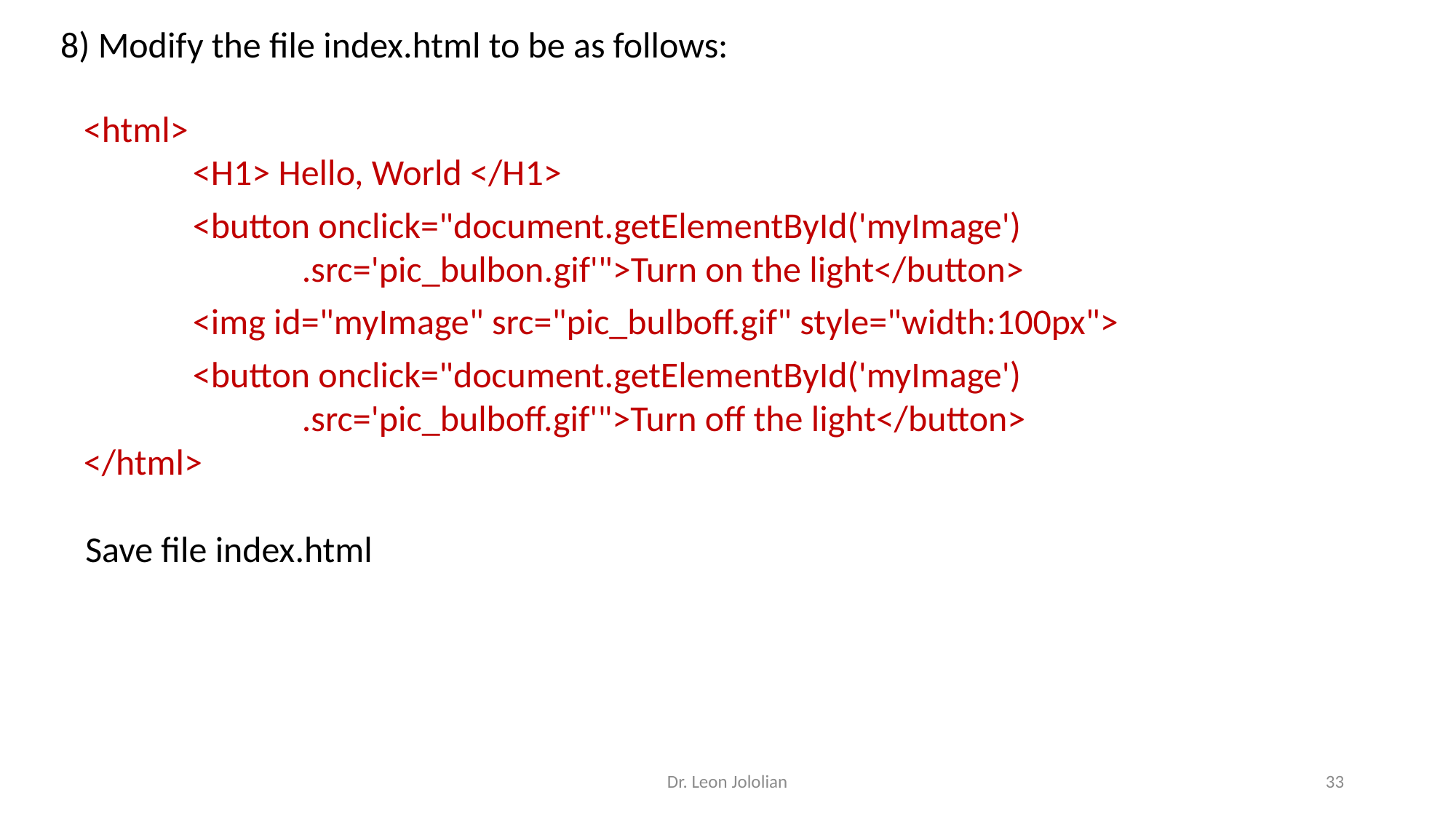

8) Modify the file index.html to be as follows:
<html>
	<H1> Hello, World </H1>
	<button onclick="document.getElementById('myImage')
		.src='pic_bulbon.gif'">Turn on the light</button>
	<img id="myImage" src="pic_bulboff.gif" style="width:100px">
	<button onclick="document.getElementById('myImage')
		.src='pic_bulboff.gif'">Turn off the light</button>
</html>
Save file index.html
Dr. Leon Jololian
33